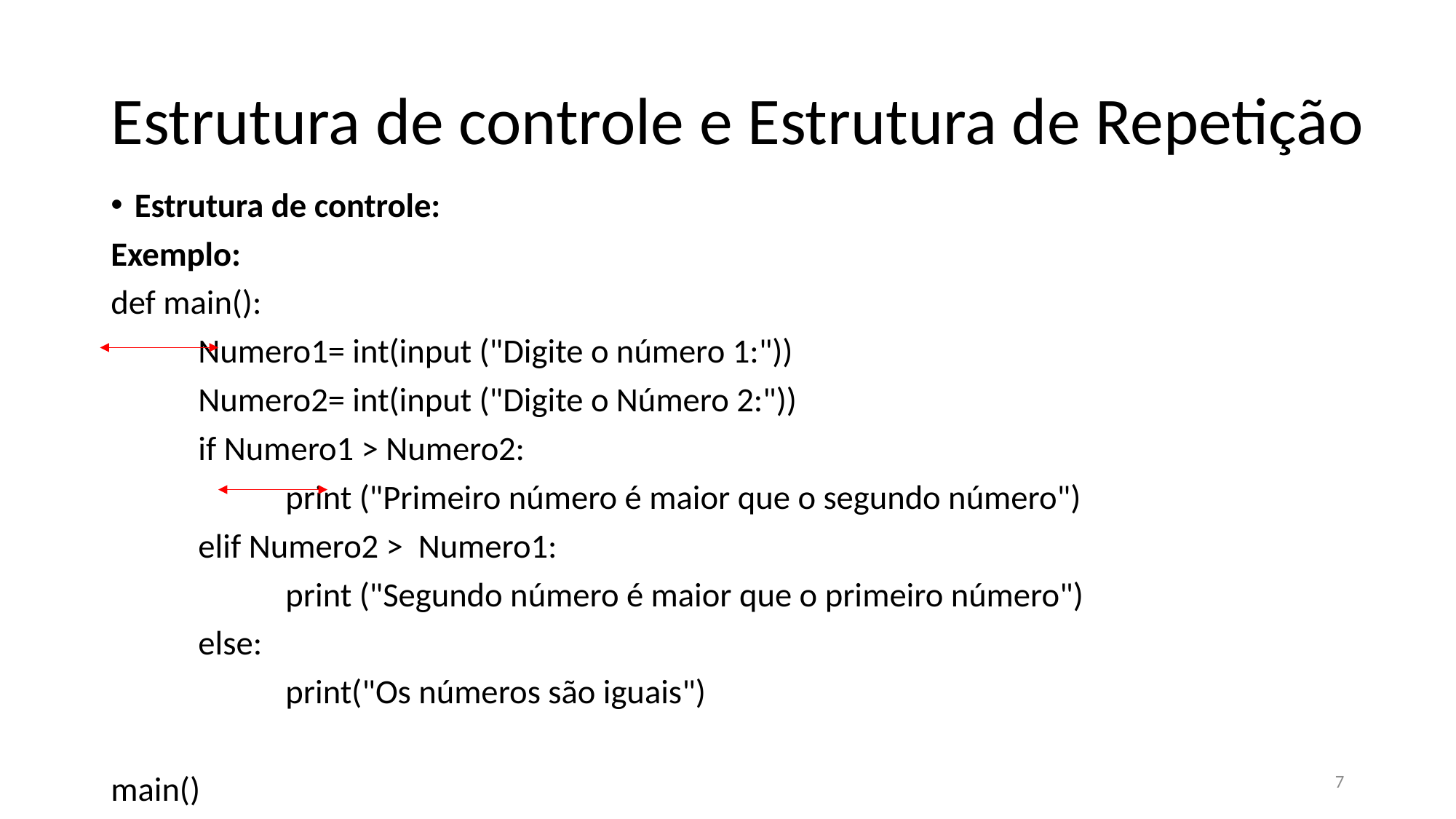

# Estrutura de controle e Estrutura de Repetição
Estrutura de controle:
Exemplo:
def main():
	Numero1= int(input ("Digite o número 1:"))
	Numero2= int(input ("Digite o Número 2:"))
	if Numero1 > Numero2:
		print ("Primeiro número é maior que o segundo número")
	elif Numero2 >  Numero1:
		print ("Segundo número é maior que o primeiro número")
	else:
		print("Os números são iguais")

main()
7